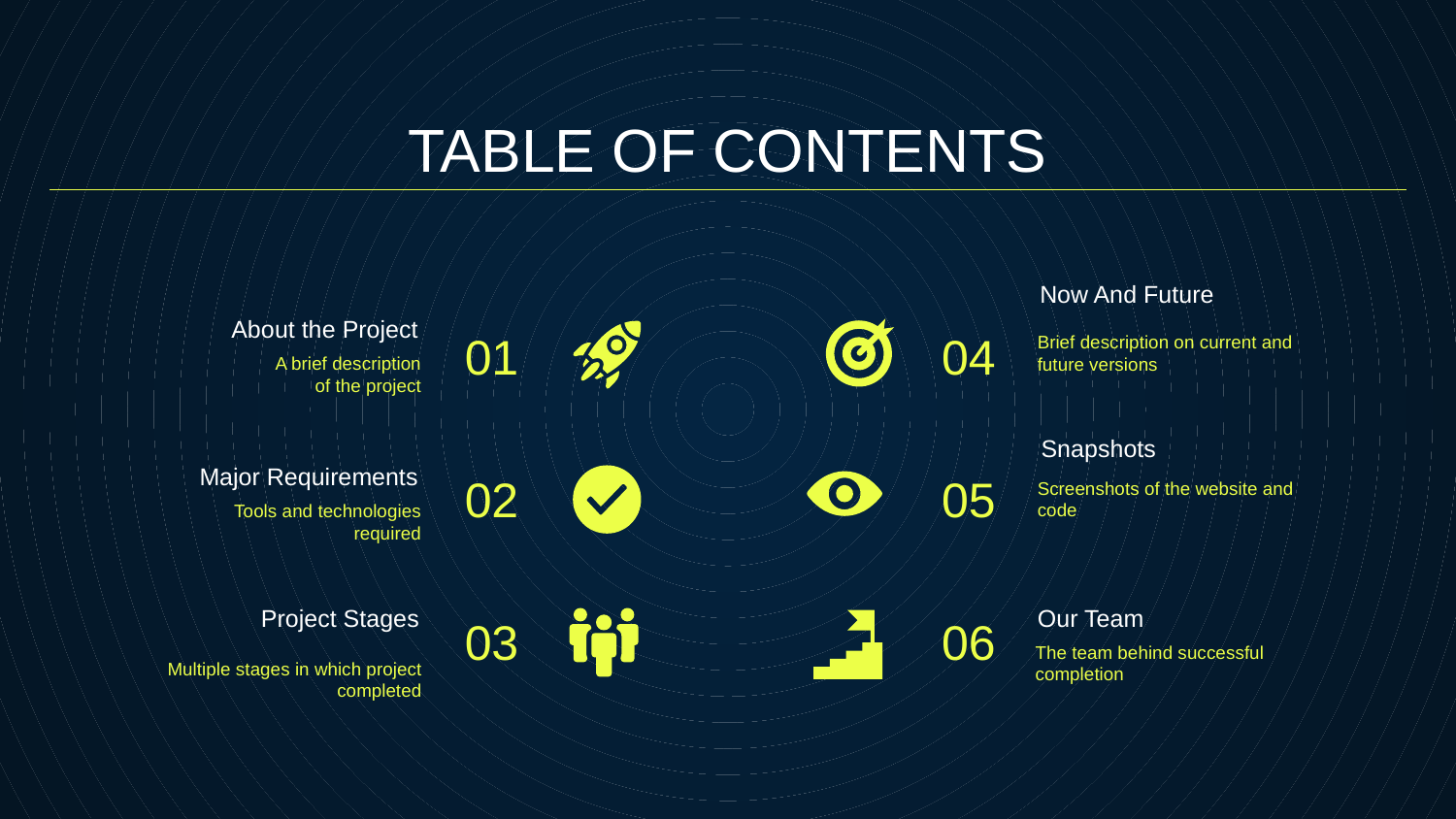

# TABLE OF CONTENTS
Now And Future
01
04
Brief description on current and future versions

About the Project
A brief description of the project
02
05
Snapshots
Screenshots of the website and code

Major Requirements
Tools and technologies required
03
06

Our Team
Project Stages
The team behind successful completion
Multiple stages in which project completed